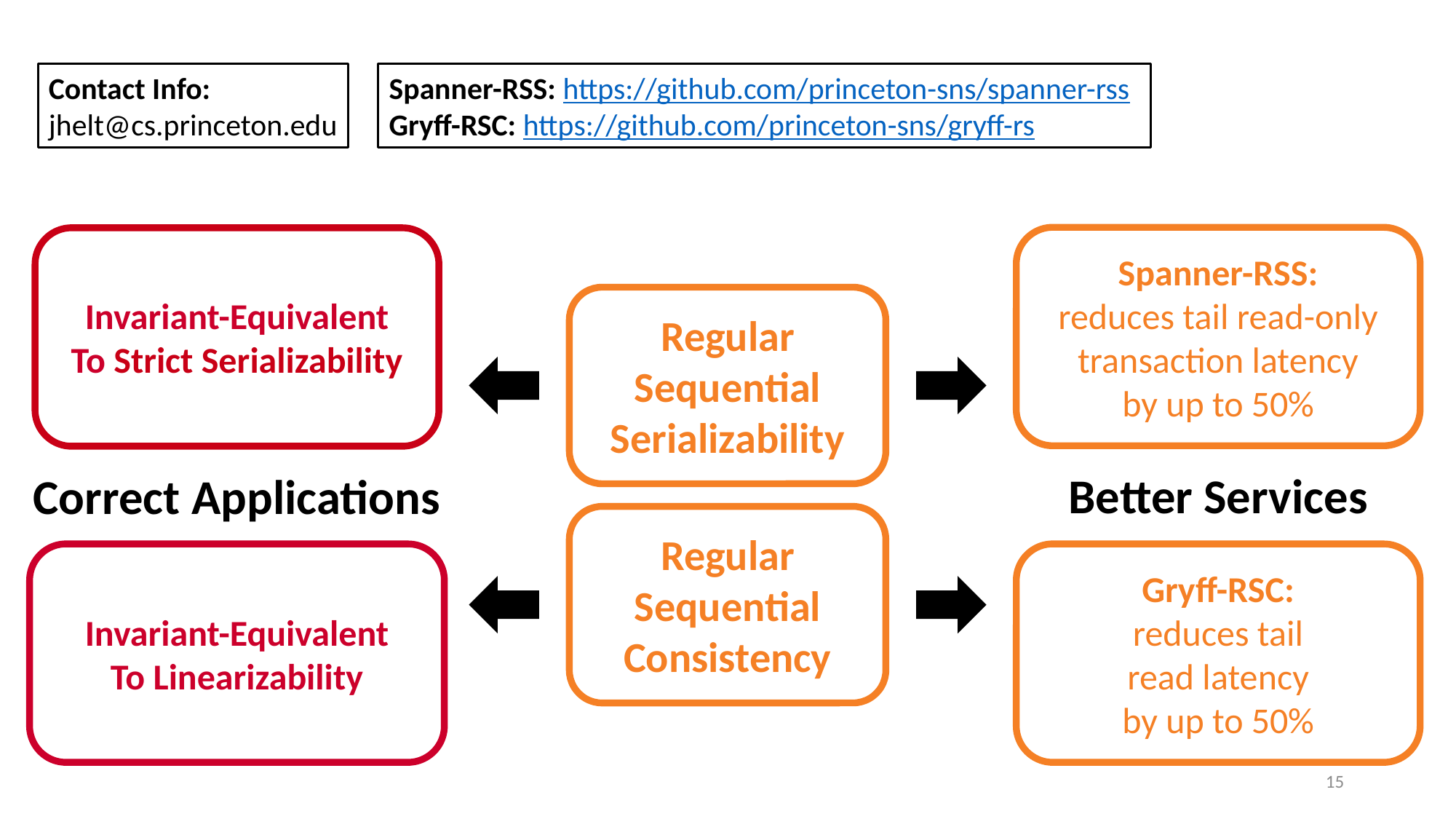

Contact Info:
jhelt@cs.princeton.edu
Spanner-RSS: https://github.com/princeton-sns/spanner-rss
Gryff-RSC: https://github.com/princeton-sns/gryff-rs
Spanner-RSS:
reduces tail read-only
transaction latency
by up to 50%
Invariant-Equivalent
To Strict Serializability
Regular
Sequential
Serializability
Regular
Sequential
Consistency

Better Services
Correct Applications
Invariant-Equivalent
To Linearizability
Gryff-RSC:
reduces tail
read latency
by up to 50%

15